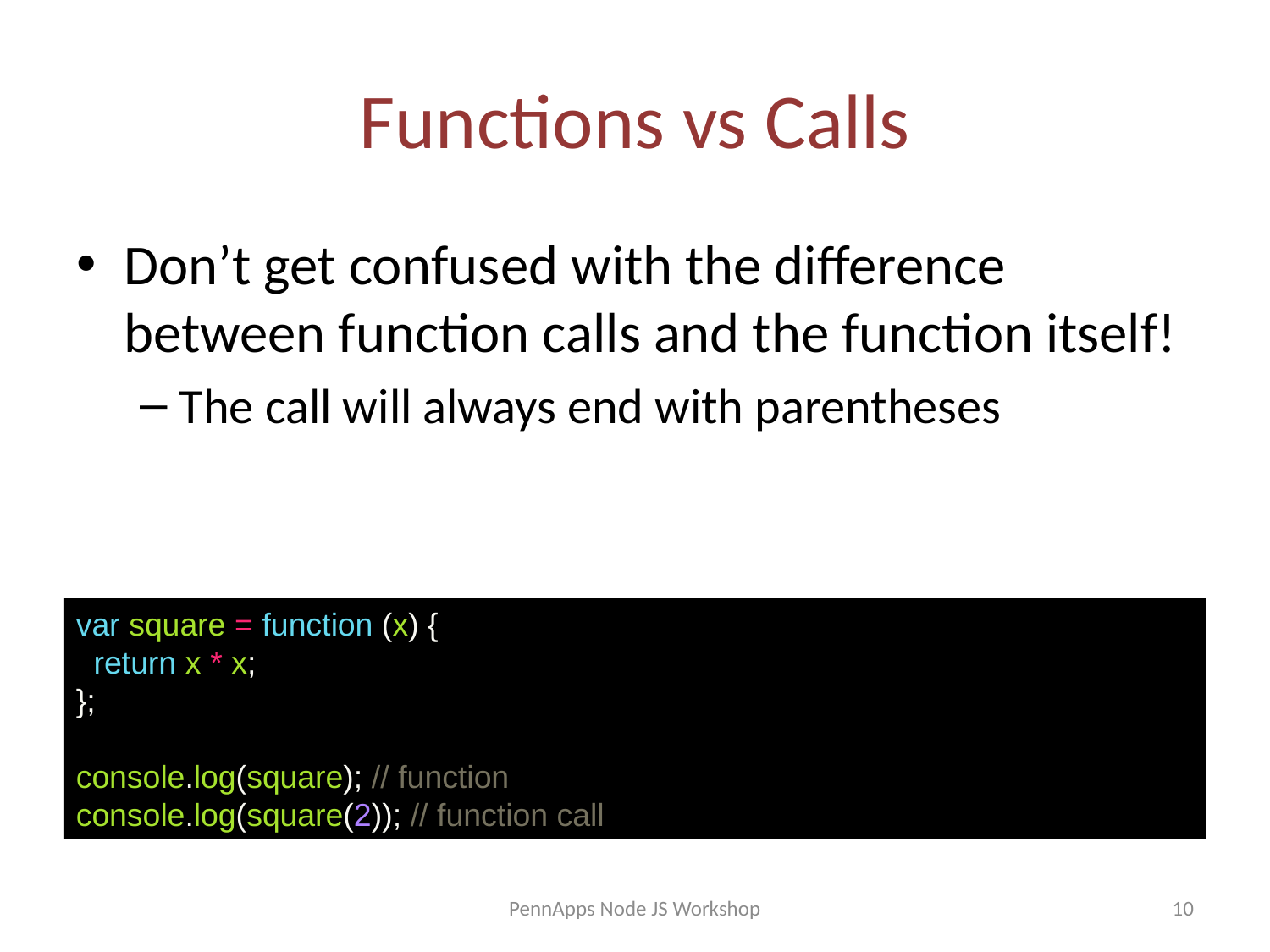

# Functions vs Calls
Don’t get confused with the difference between function calls and the function itself!
The call will always end with parentheses
var square = function (x) {
  return x * x;
};

console.log(square); // function
console.log(square(2)); // function call
PennApps Node JS Workshop
10